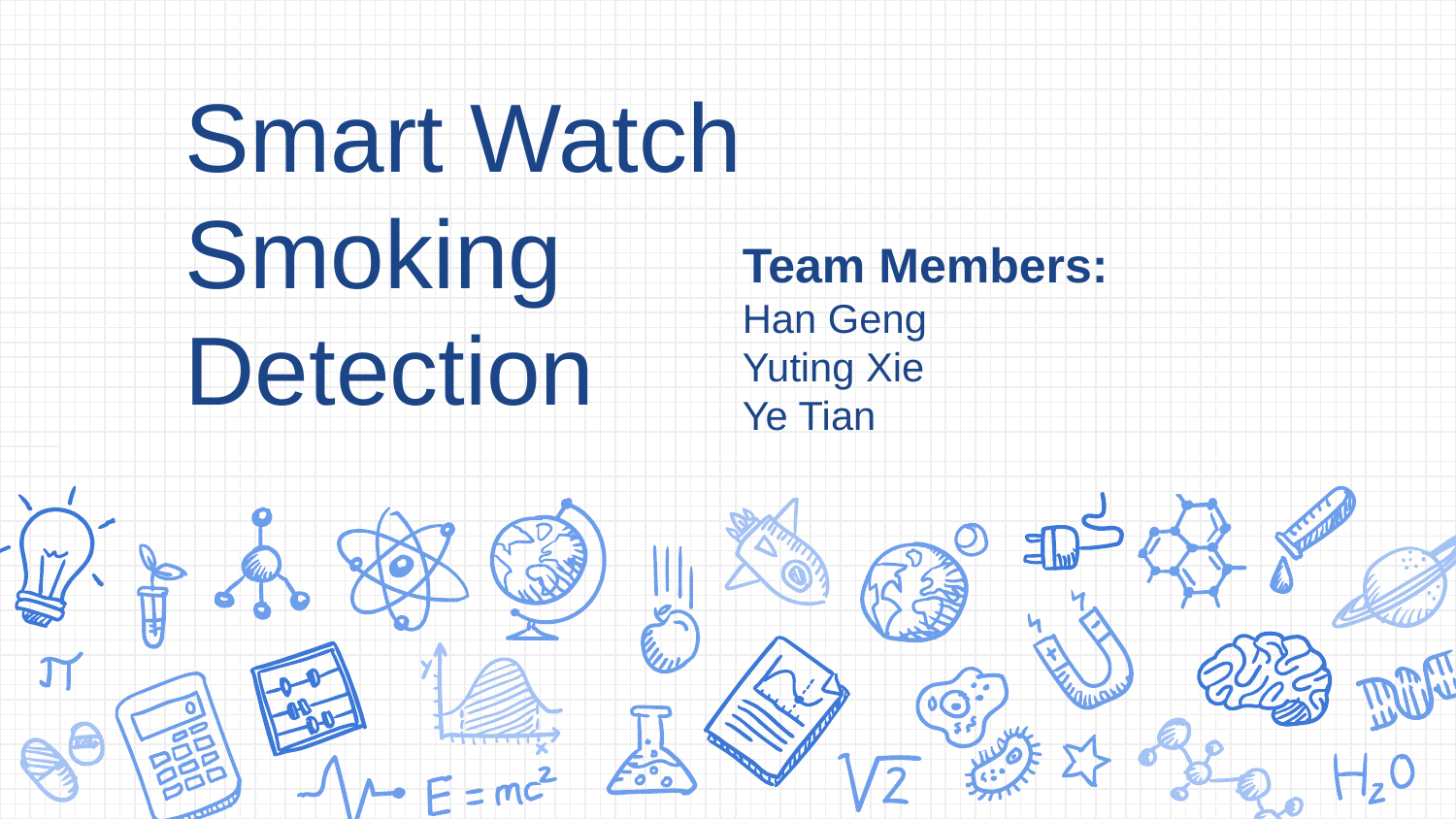

# Smart Watch Smoking Detection
Team Members:
Han Geng
Yuting Xie
Ye Tian